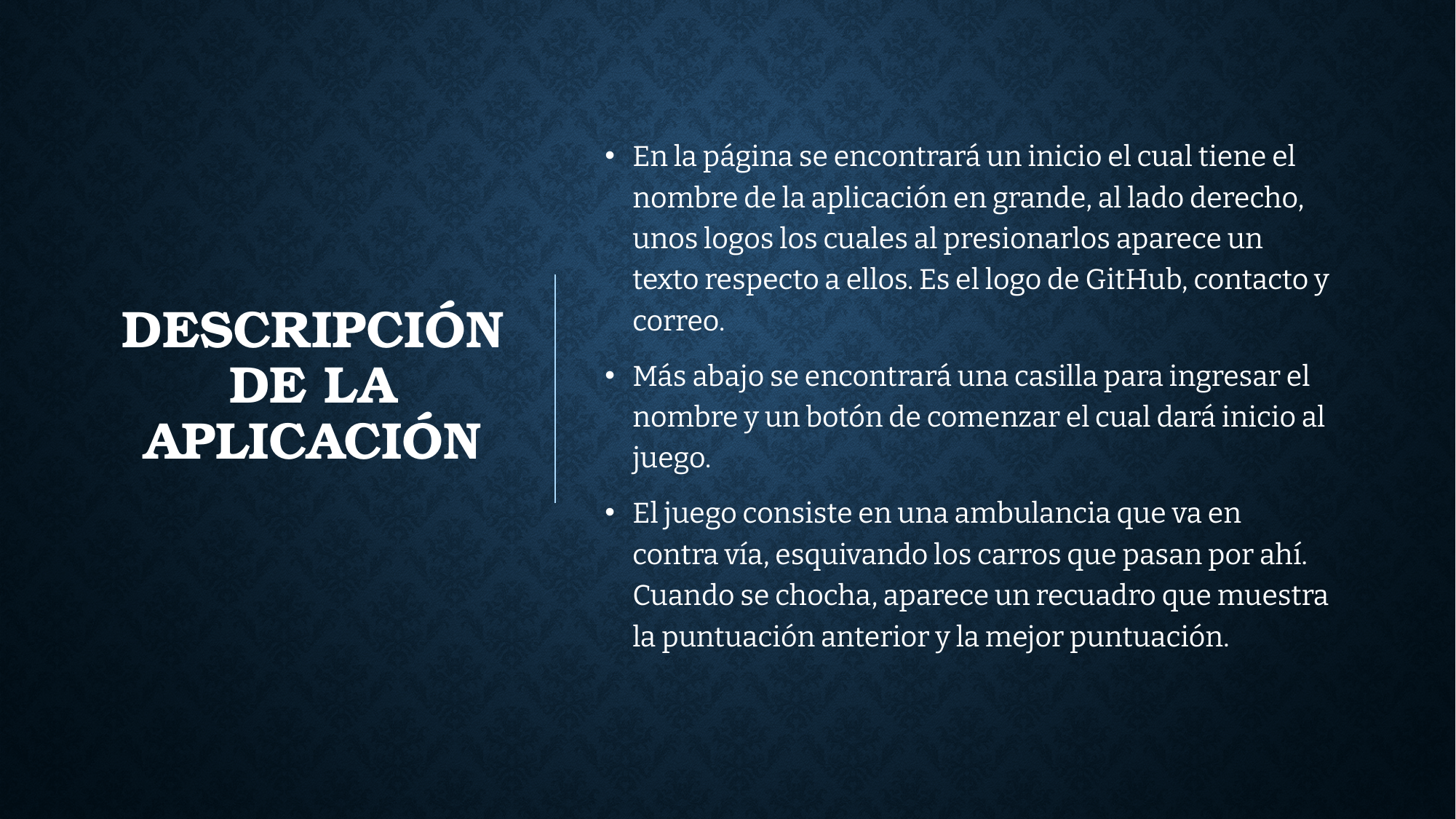

# Descripción de la aplicación
En la página se encontrará un inicio el cual tiene el nombre de la aplicación en grande, al lado derecho, unos logos los cuales al presionarlos aparece un texto respecto a ellos. Es el logo de GitHub, contacto y correo.
Más abajo se encontrará una casilla para ingresar el nombre y un botón de comenzar el cual dará inicio al juego.
El juego consiste en una ambulancia que va en contra vía, esquivando los carros que pasan por ahí. Cuando se chocha, aparece un recuadro que muestra la puntuación anterior y la mejor puntuación.